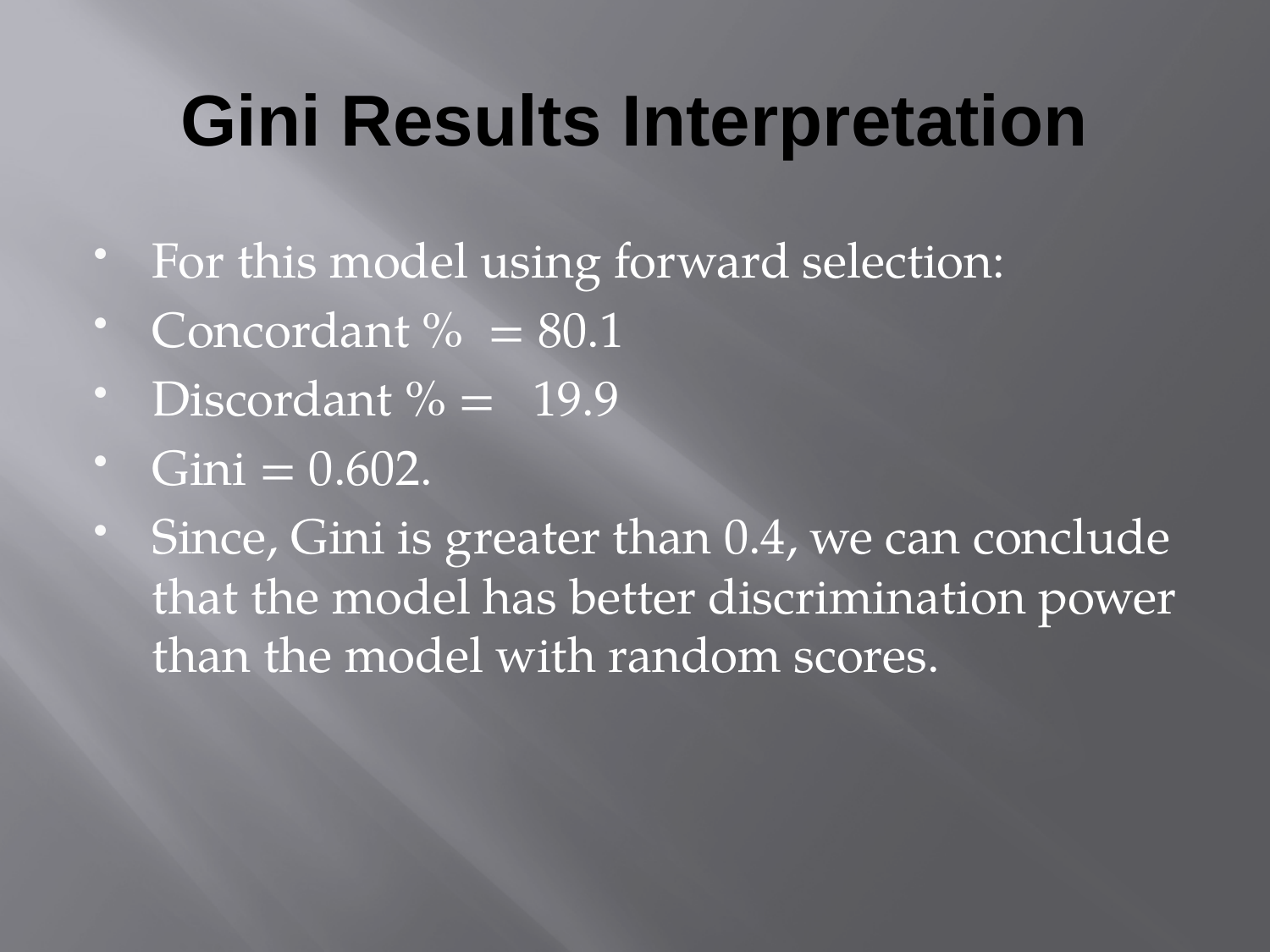

# Gini Results Interpretation
For this model using forward selection:
Concordant %  = 80.1
Discordant % =   19.9
Gini = 0.602.
Since, Gini is greater than 0.4, we can conclude that the model has better discrimination power than the model with random scores.